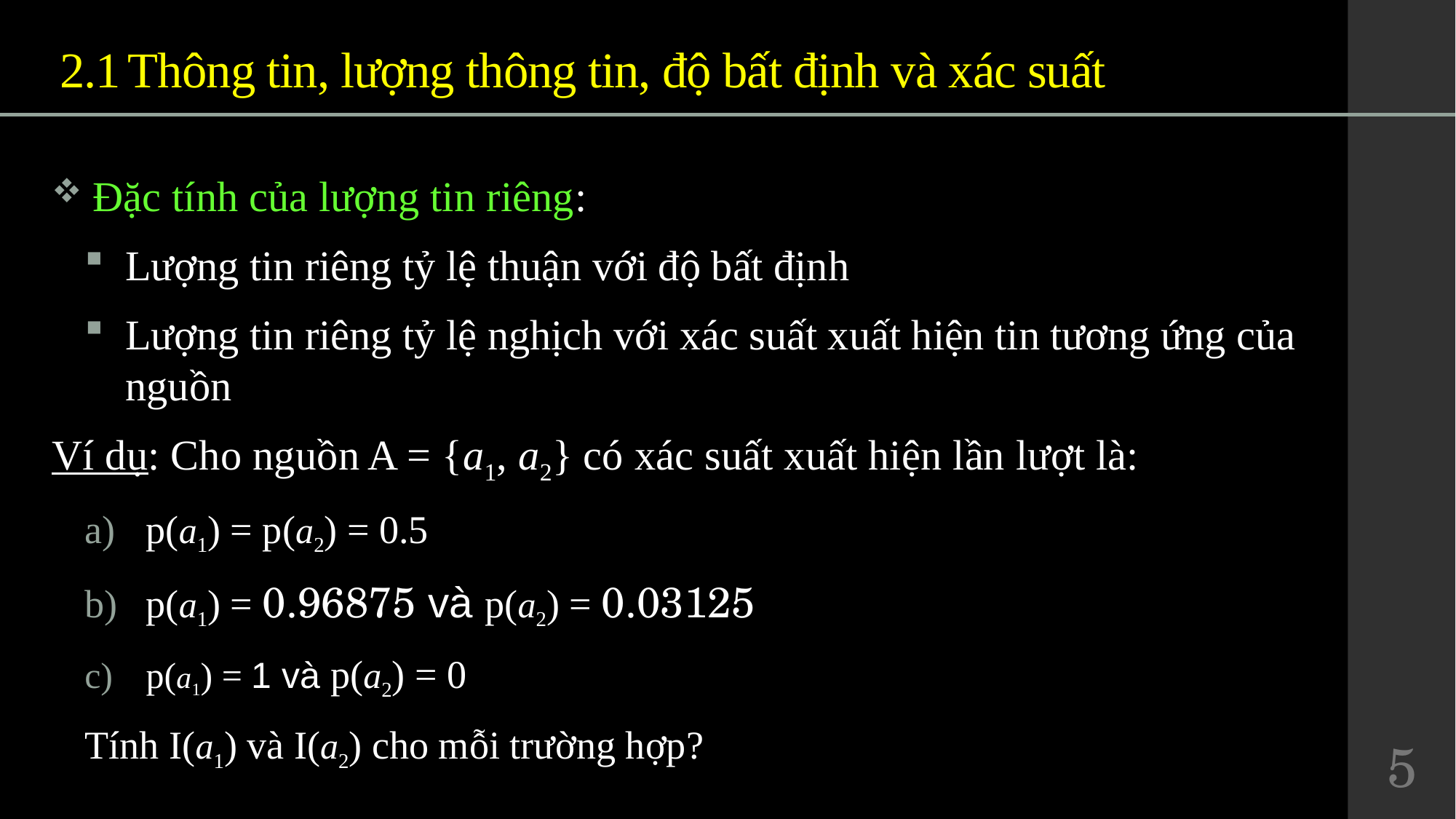

# 2.1	Thông tin, lượng thông tin, độ bất định và xác suất
Đặc tính của lượng tin riêng:
Lượng tin riêng tỷ lệ thuận với độ bất định
Lượng tin riêng tỷ lệ nghịch với xác suất xuất hiện tin tương ứng của nguồn
Ví dụ: Cho nguồn A = {a1, a2} có xác suất xuất hiện lần lượt là:
p(a1) = p(a2) = 0.5
p(a1) = 0.96875 và p(a2) = 0.03125
p(a1) = 1 và p(a2) = 0
Tính I(a1) và I(a2) cho mỗi trường hợp?
5